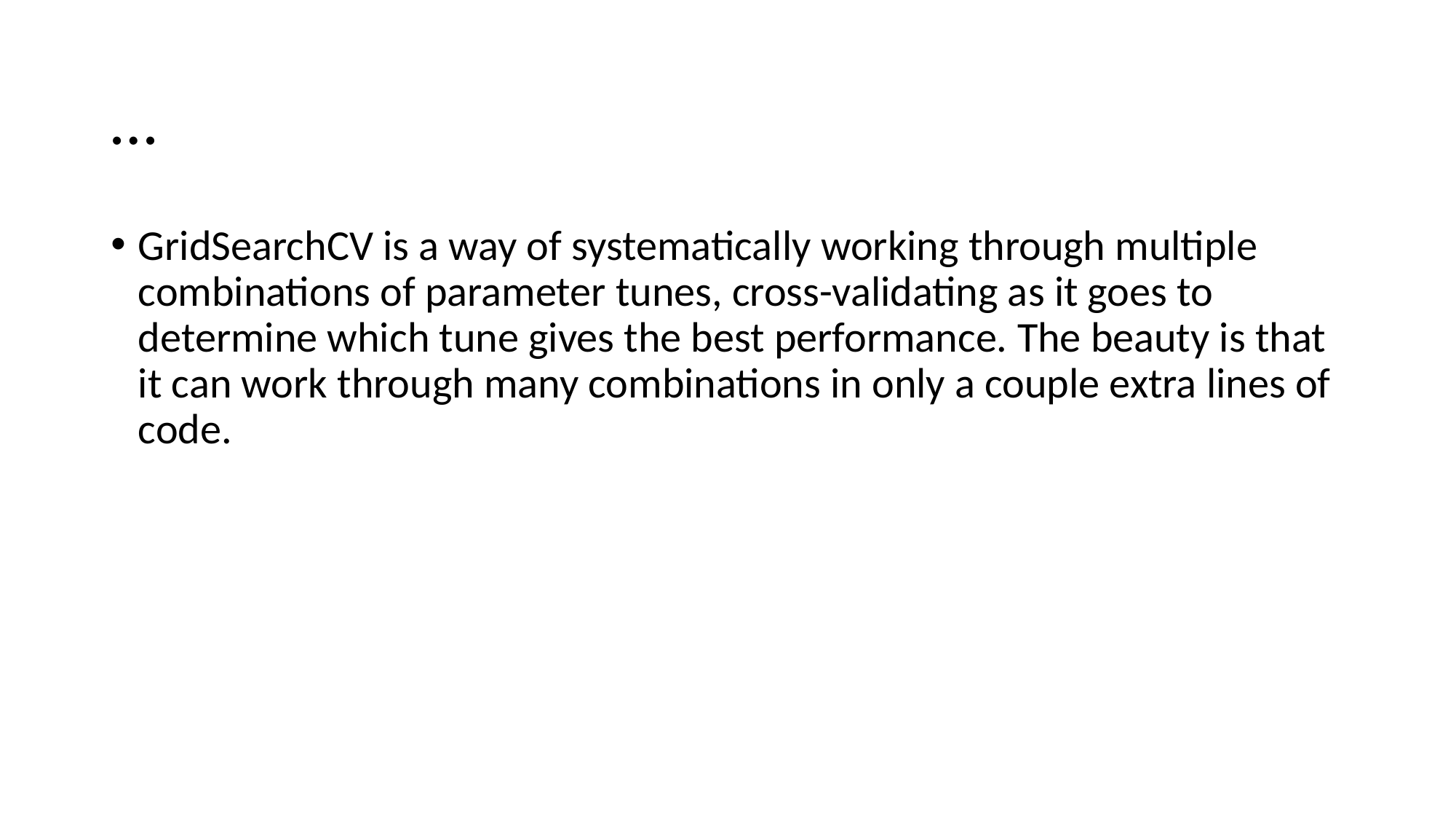

# …
GridSearchCV is a way of systematically working through multiple combinations of parameter tunes, cross-validating as it goes to determine which tune gives the best performance. The beauty is that it can work through many combinations in only a couple extra lines of code.